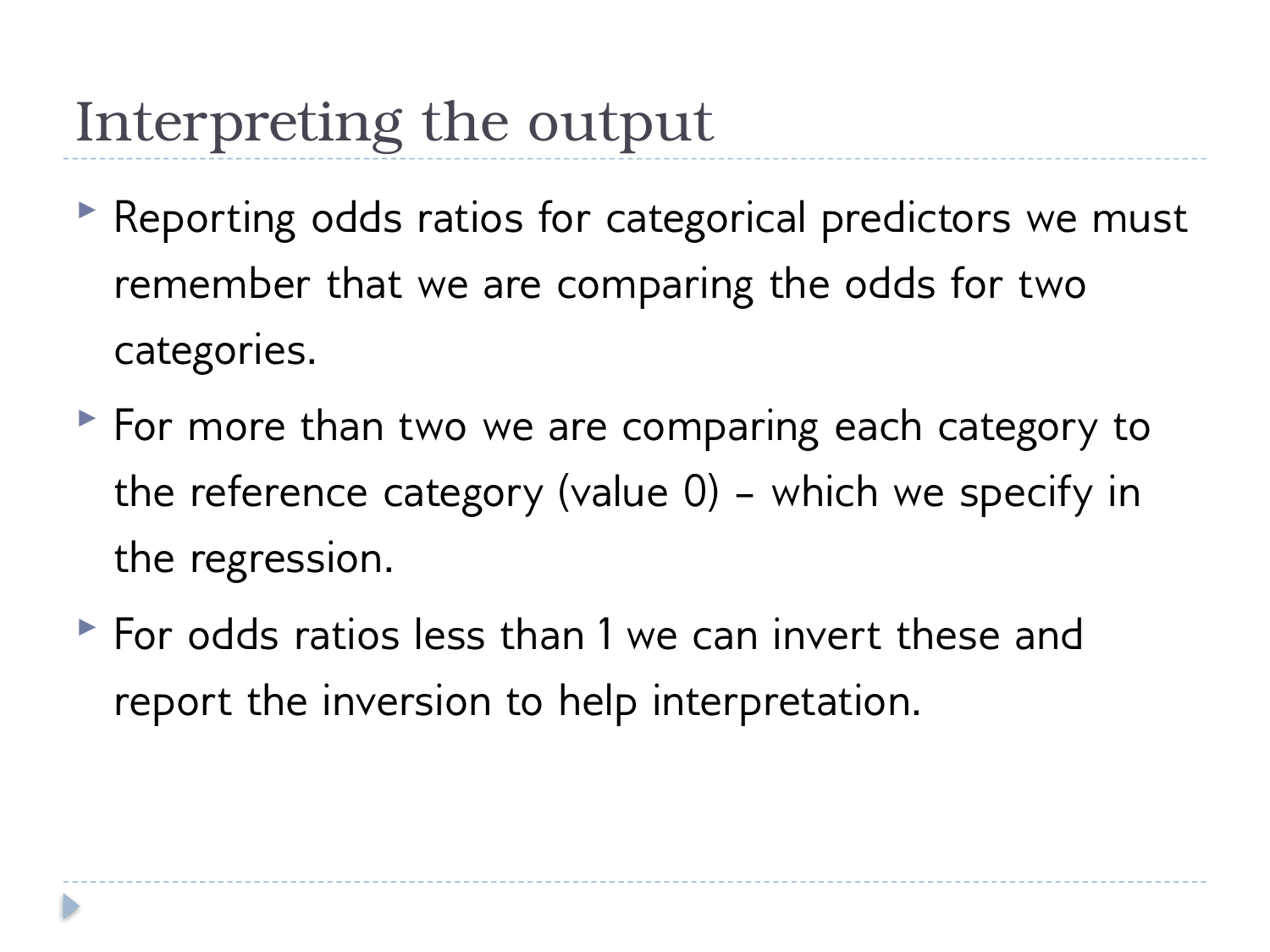

# Interpreting the output
Reporting odds ratios for categorical predictors we must remember that we are comparing the odds for two categories.
For more than two we are comparing each category to the reference category (value 0) – which we specify in the regression.
For odds ratios less than 1 we can invert these and report the inversion to help interpretation.